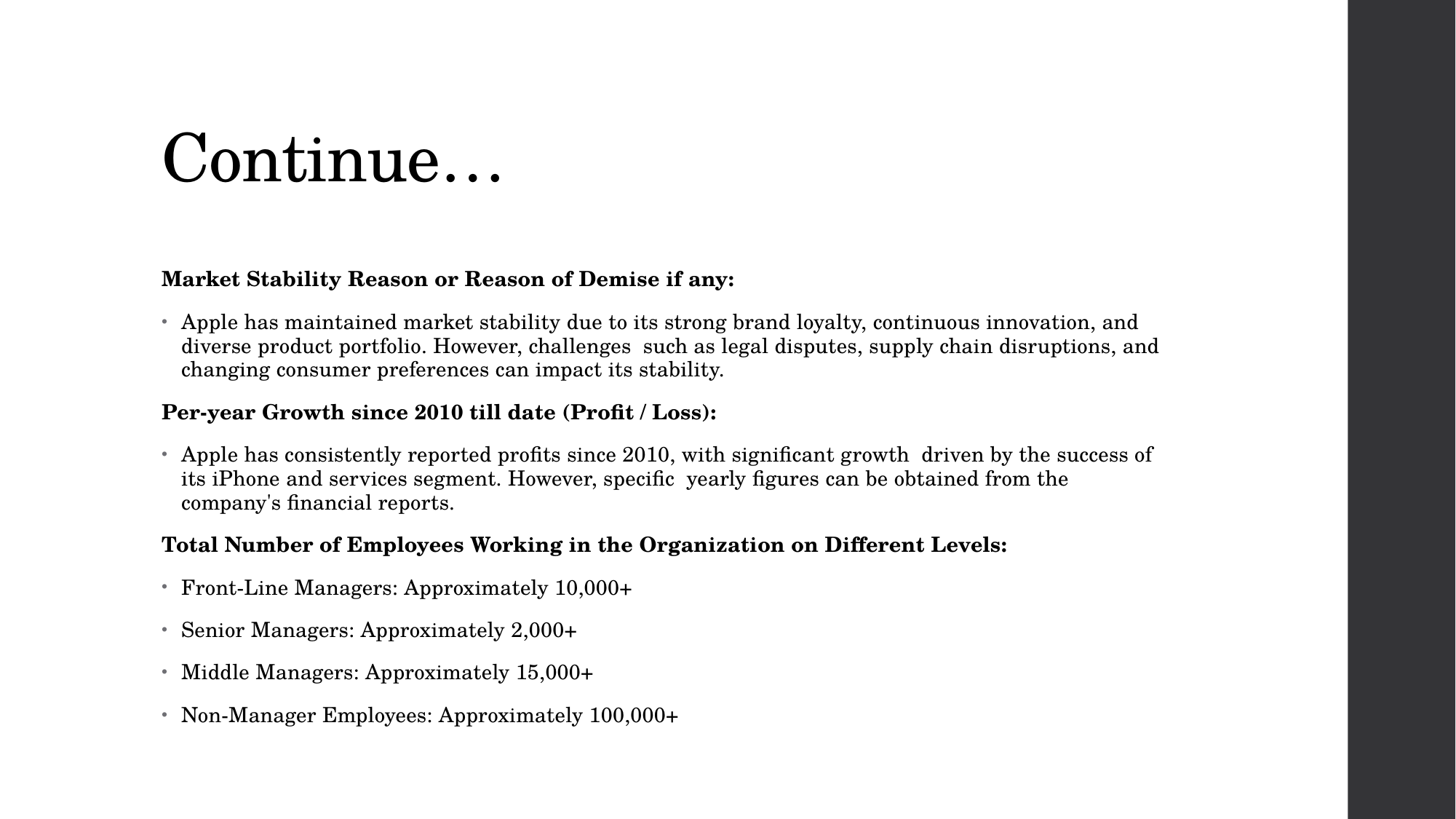

# Continue…

Market Stability Reason or Reason of Demise if any:
Apple has maintained market stability due to its strong brand loyalty, continuous innovation, and diverse product portfolio. However, challenges  such as legal disputes, supply chain disruptions, and changing consumer preferences can impact its stability.
Per-year Growth since 2010 till date (Profit / Loss):
Apple has consistently reported profits since 2010, with significant growth  driven by the success of its iPhone and services segment. However, specific  yearly figures can be obtained from the company's financial reports.
Total Number of Employees Working in the Organization on Different Levels:
Front-Line Managers: Approximately 10,000+
Senior Managers: Approximately 2,000+
Middle Managers: Approximately 15,000+
Non-Manager Employees: Approximately 100,000+